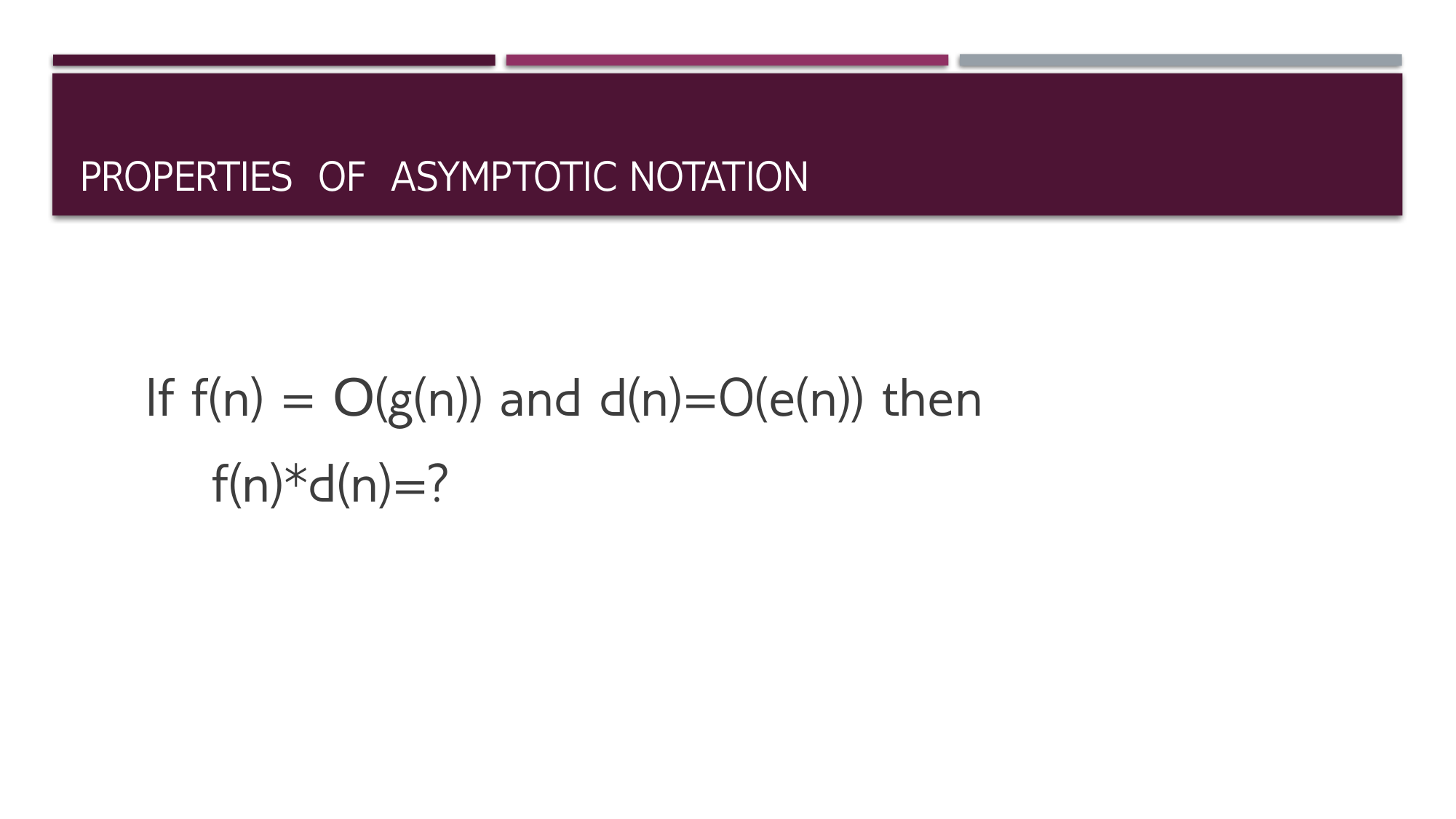

# Properties  of  Asymptotic notation
    If f(n) = O(g(n)) and d(n)=O(e(n)) then
        f(n)*d(n)=?